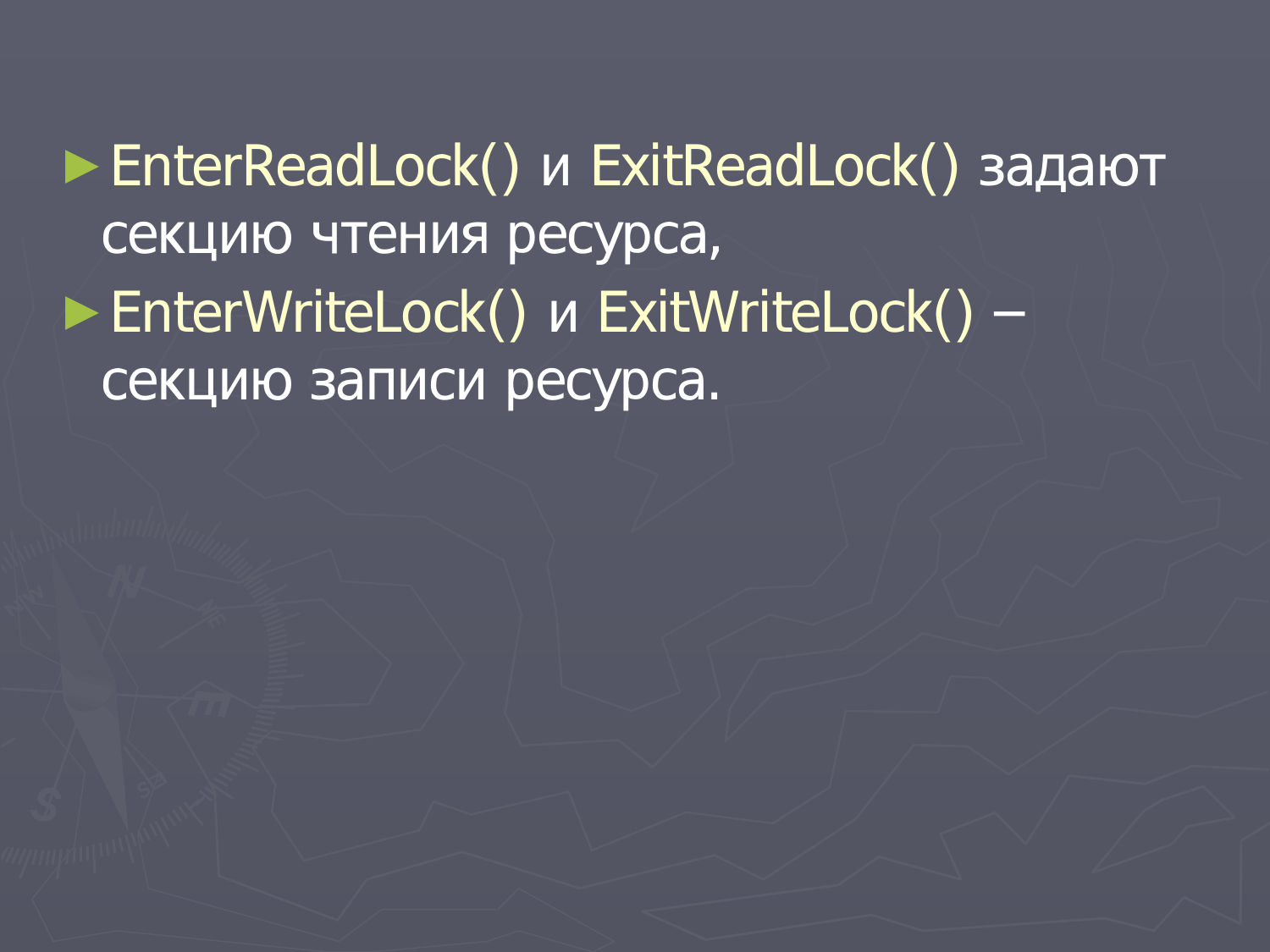

EnterReadLock() и ExitReadLock() задают секцию чтения ресурса,
EnterWriteLock() и ExitWriteLock() – секцию записи ресурса.